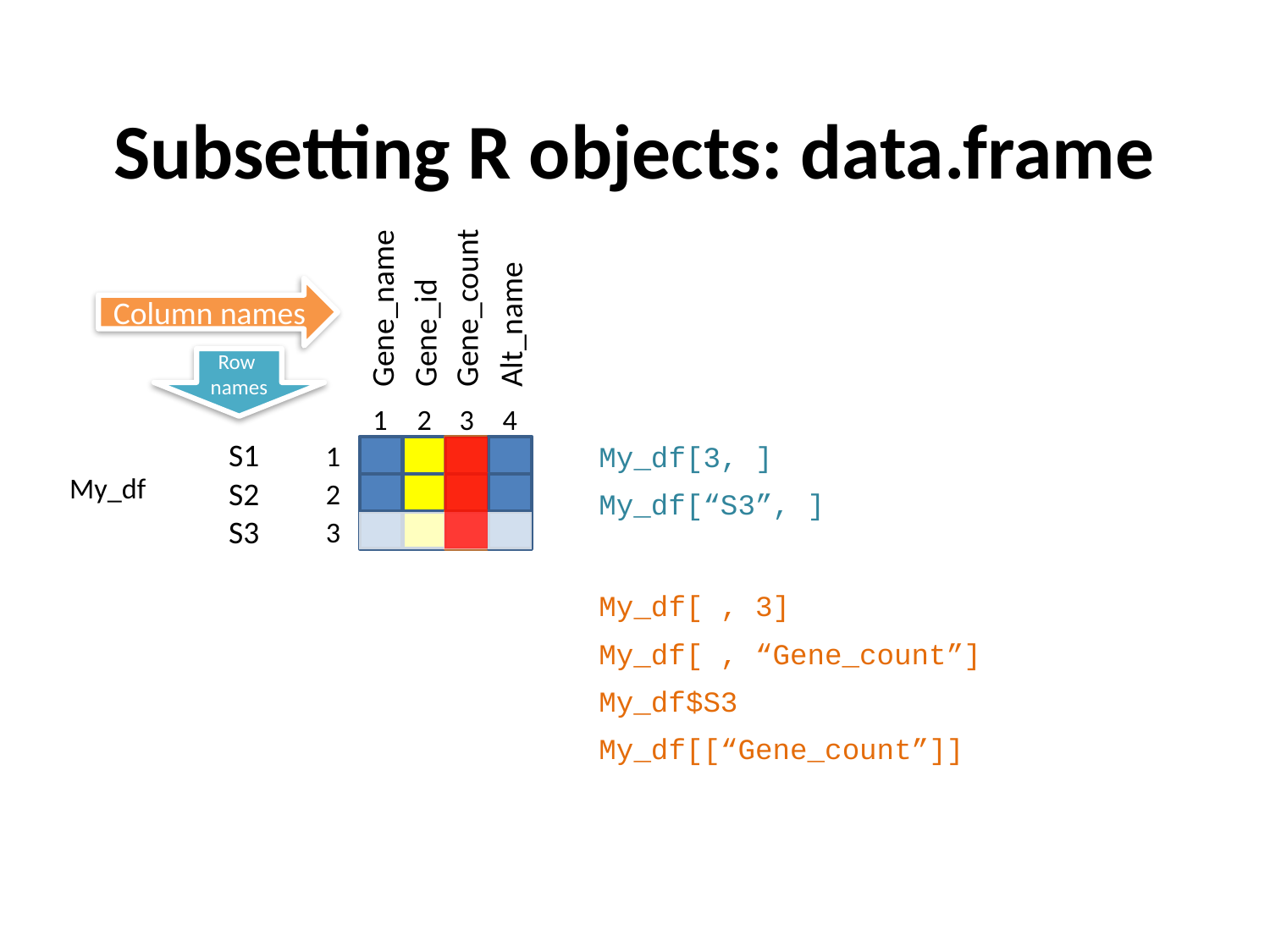

Subsetting R objects: data.frame
Alt_name
Column names
Gene_name
Gene_count
Gene_id
Row
names
1
2
3
4
1

2

3

S1
My_df[3, ]
My_df
S2

My_df[“S3”, ]
S3

My_df[ , 3]
My_df[ , “Gene_count”]
My_df$S3
My_df[[“Gene_count”]]